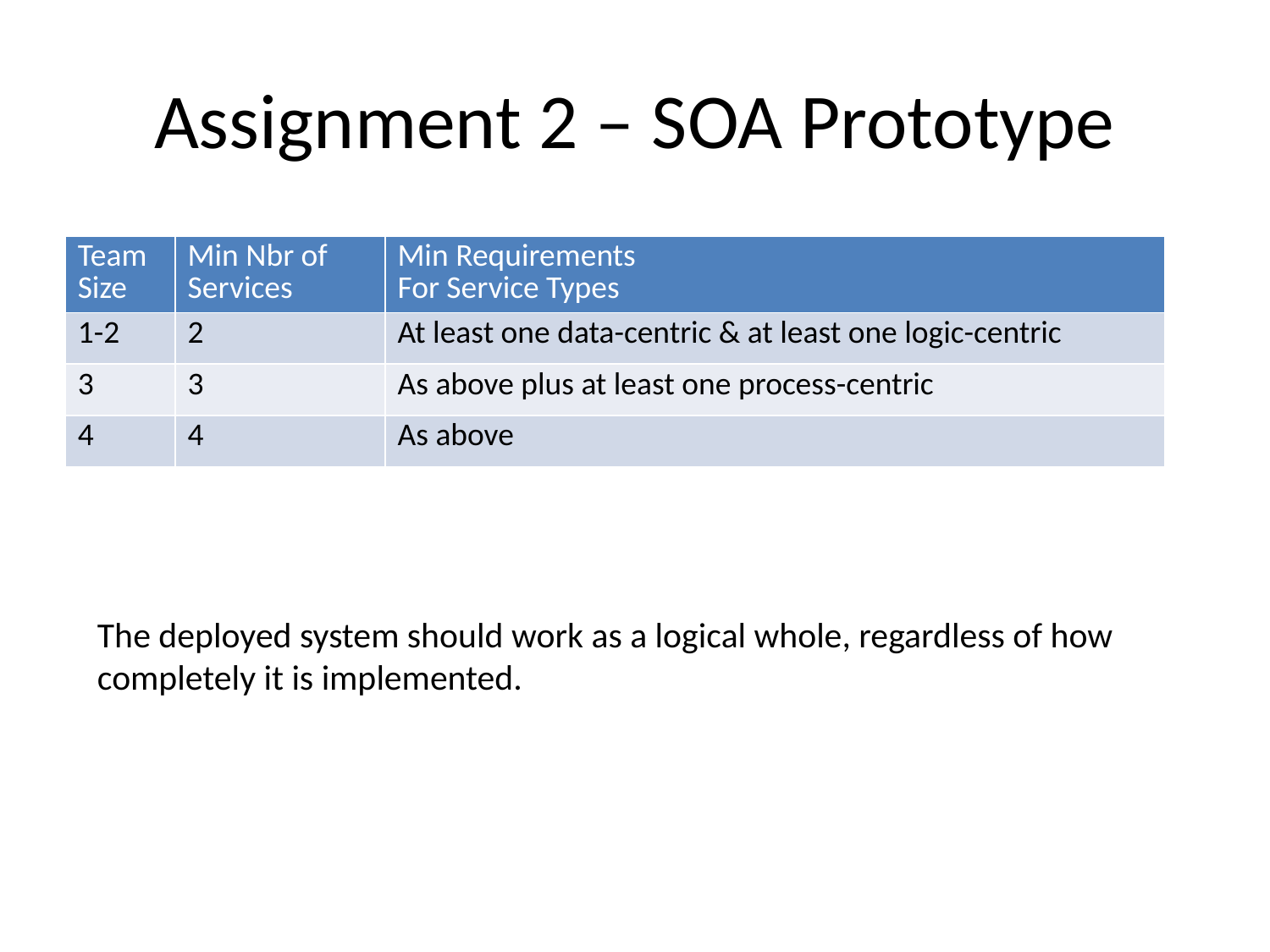

# Assignment 2 – SOA Prototype
| Team Size | Min Nbr of Services | Min Requirements For Service Types |
| --- | --- | --- |
| 1-2 | 2 | At least one data-centric & at least one logic-centric |
| 3 | 3 | As above plus at least one process-centric |
| 4 | 4 | As above |
The deployed system should work as a logical whole, regardless of how completely it is implemented.